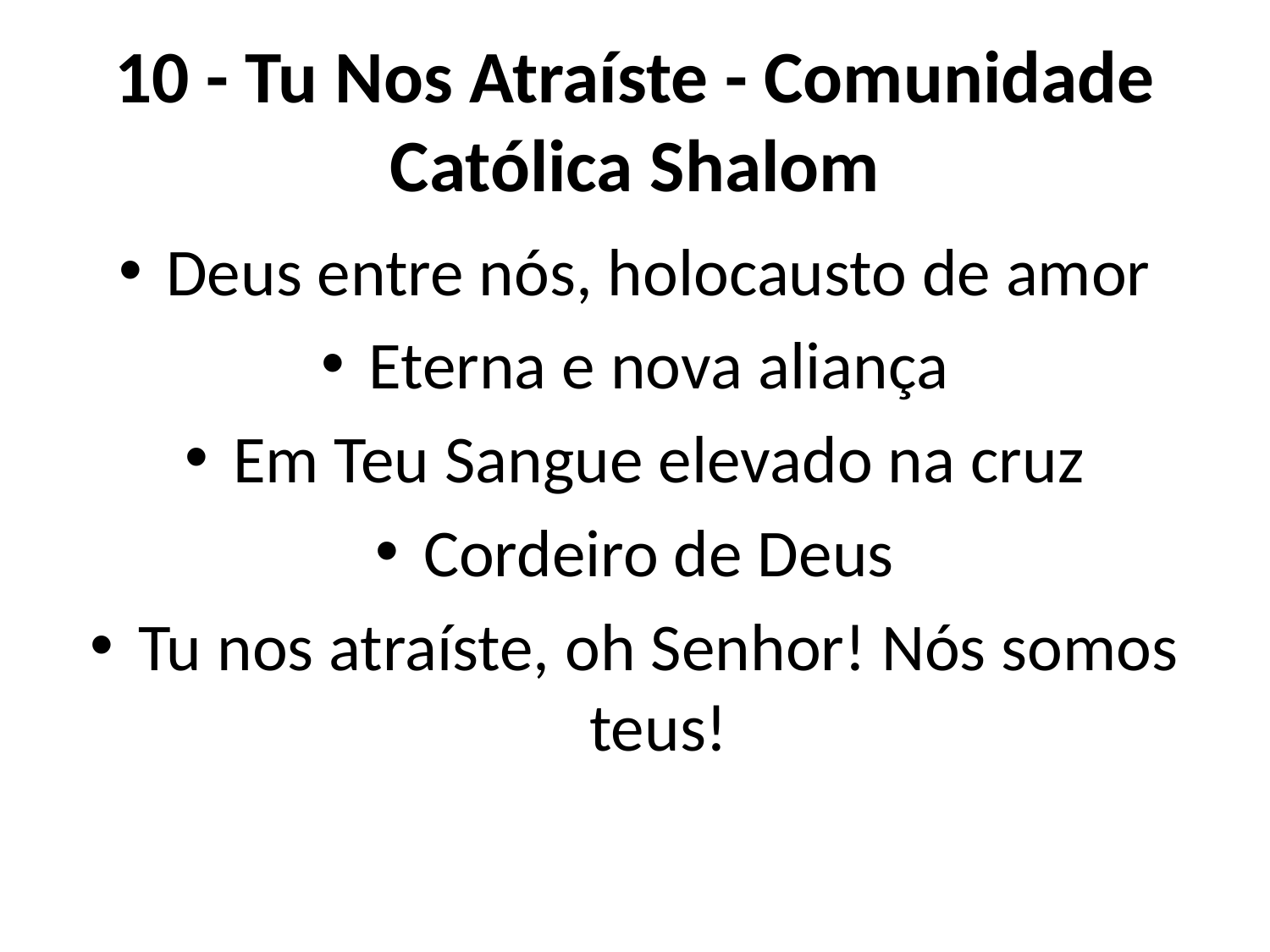

# 10 - Tu Nos Atraíste - Comunidade Católica Shalom
Deus entre nós, holocausto de amor
Eterna e nova aliança
Em Teu Sangue elevado na cruz
Cordeiro de Deus
Tu nos atraíste, oh Senhor! Nós somos teus!